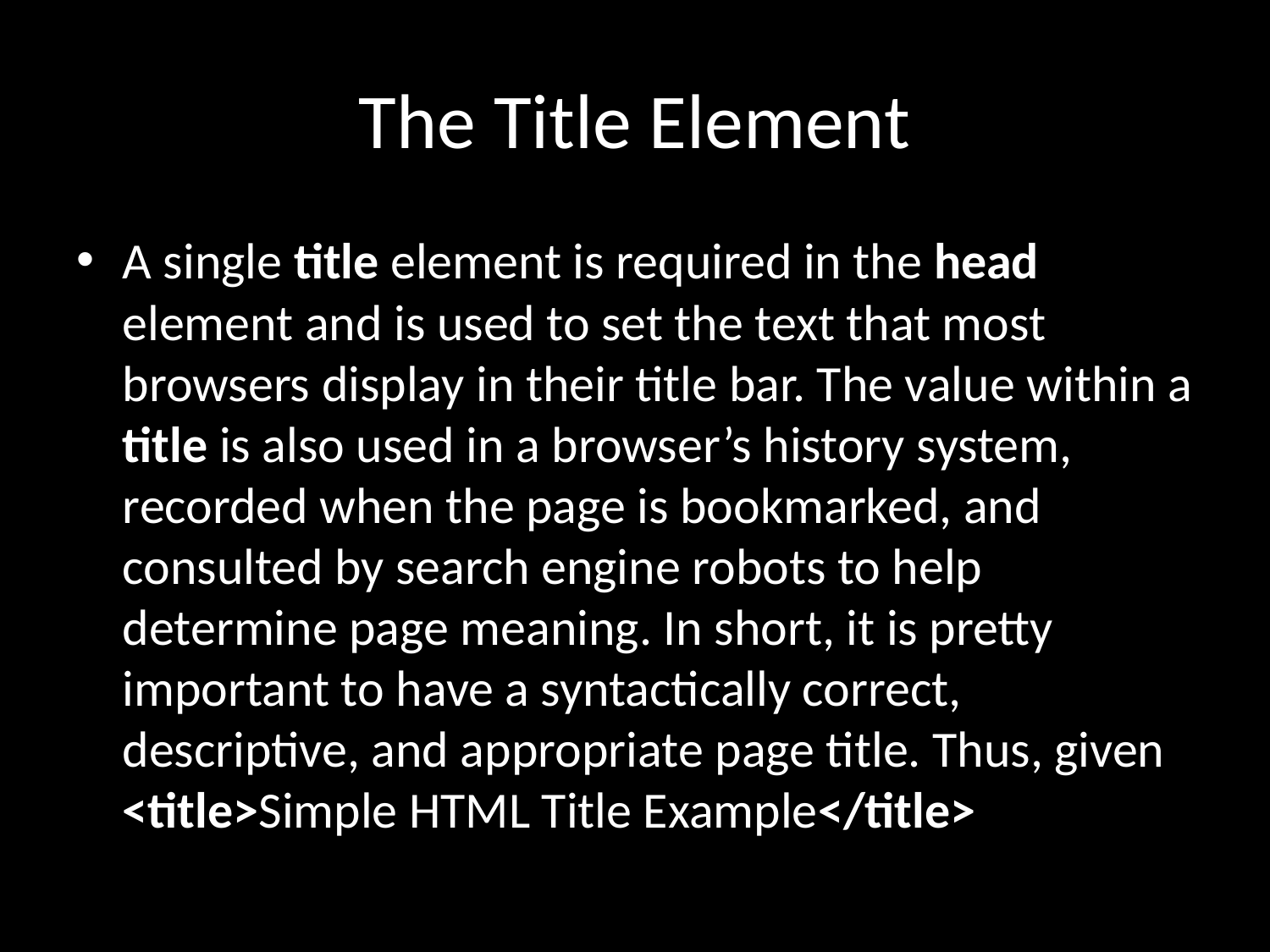

# The Title Element
A single title element is required in the head element and is used to set the text that most browsers display in their title bar. The value within a title is also used in a browser’s history system, recorded when the page is bookmarked, and consulted by search engine robots to help determine page meaning. In short, it is pretty important to have a syntactically correct, descriptive, and appropriate page title. Thus, given <title>Simple HTML Title Example</title>